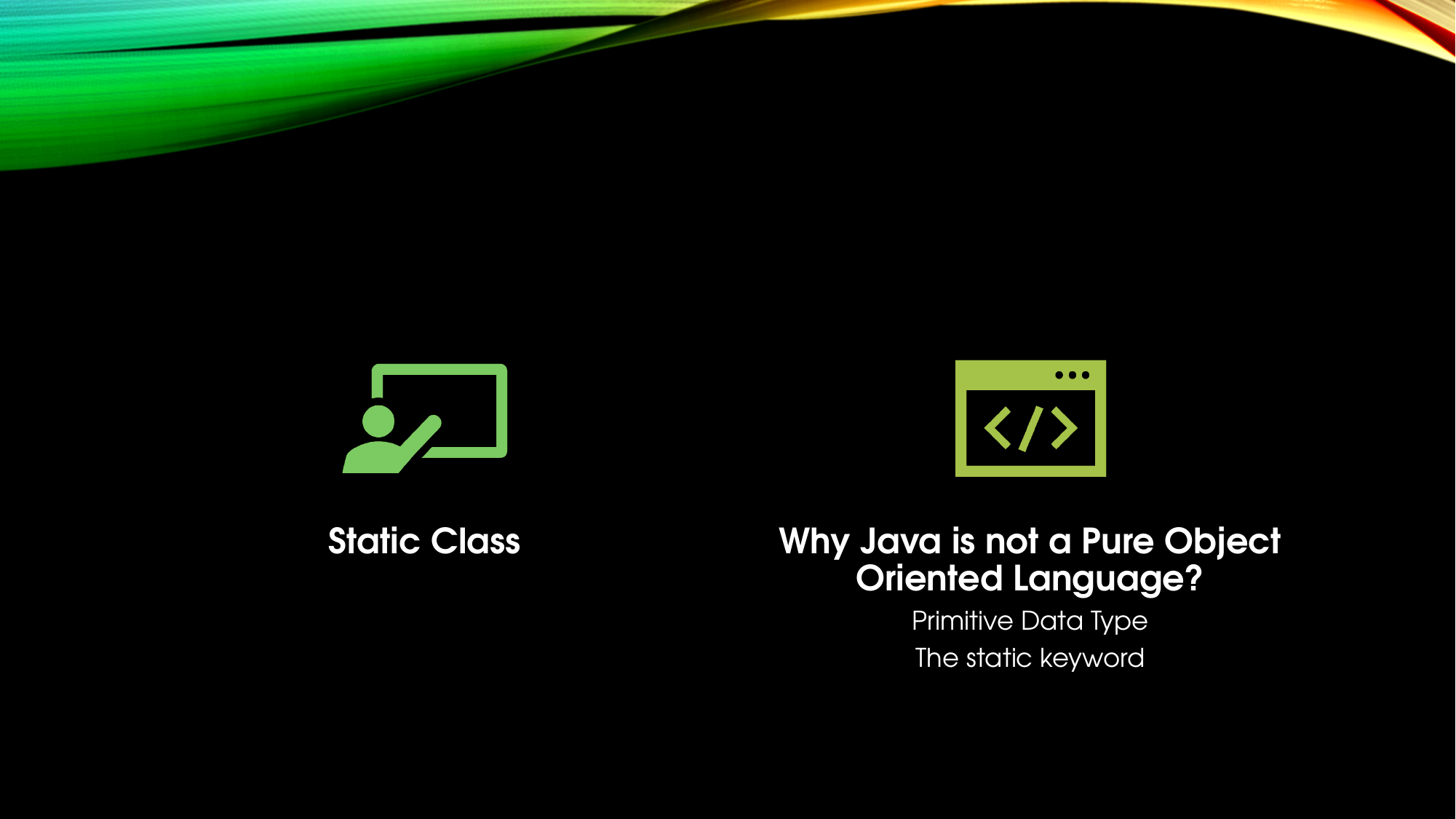

#
Static Class
Why Java is not a Pure Object Oriented Language?
Primitive Data Type
The static keyword